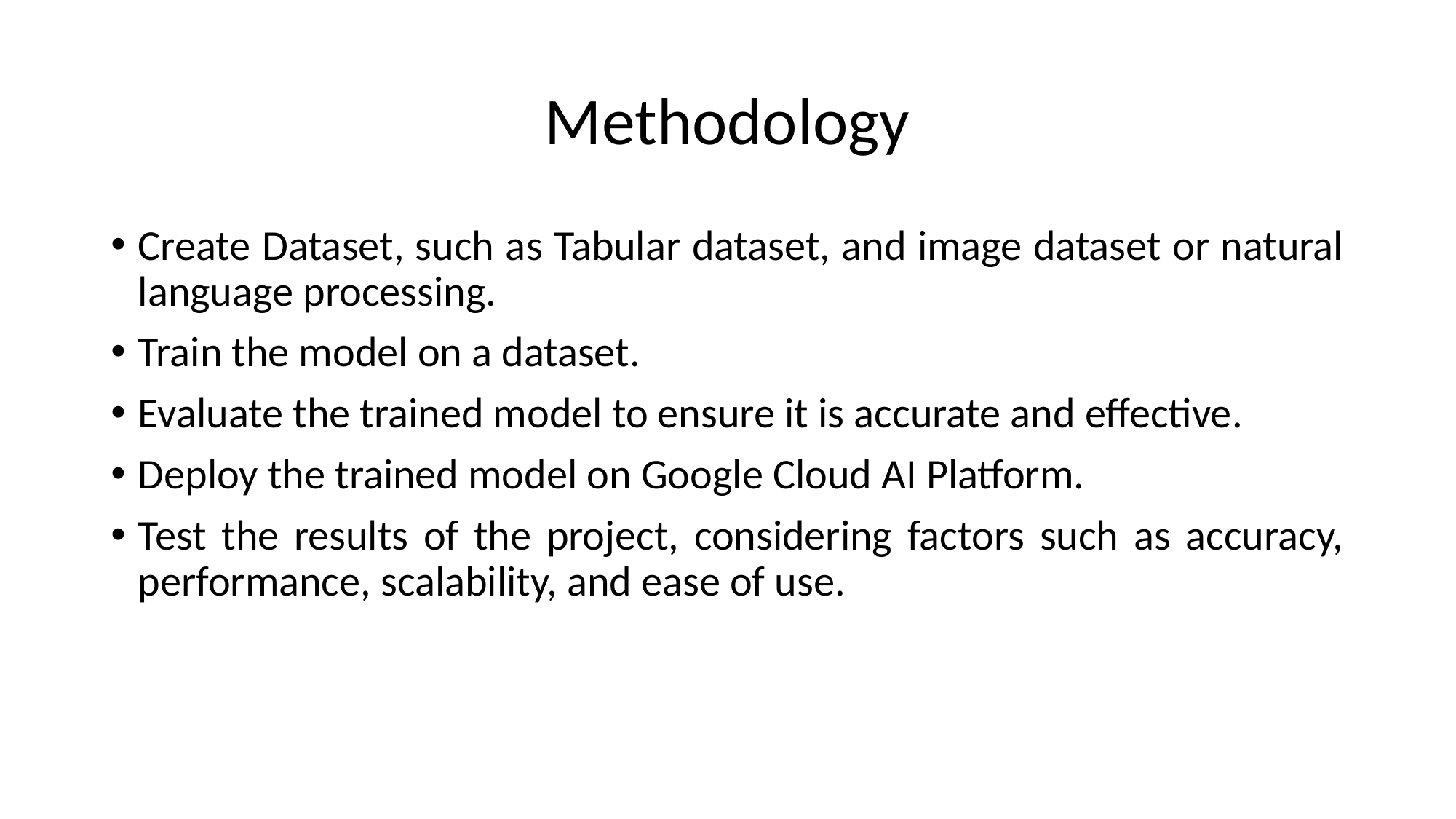

# Methodology
Create Dataset, such as Tabular dataset, and image dataset or natural language processing.
Train the model on a dataset.
Evaluate the trained model to ensure it is accurate and effective.
Deploy the trained model on Google Cloud AI Platform.
Test the results of the project, considering factors such as accuracy, performance, scalability, and ease of use.